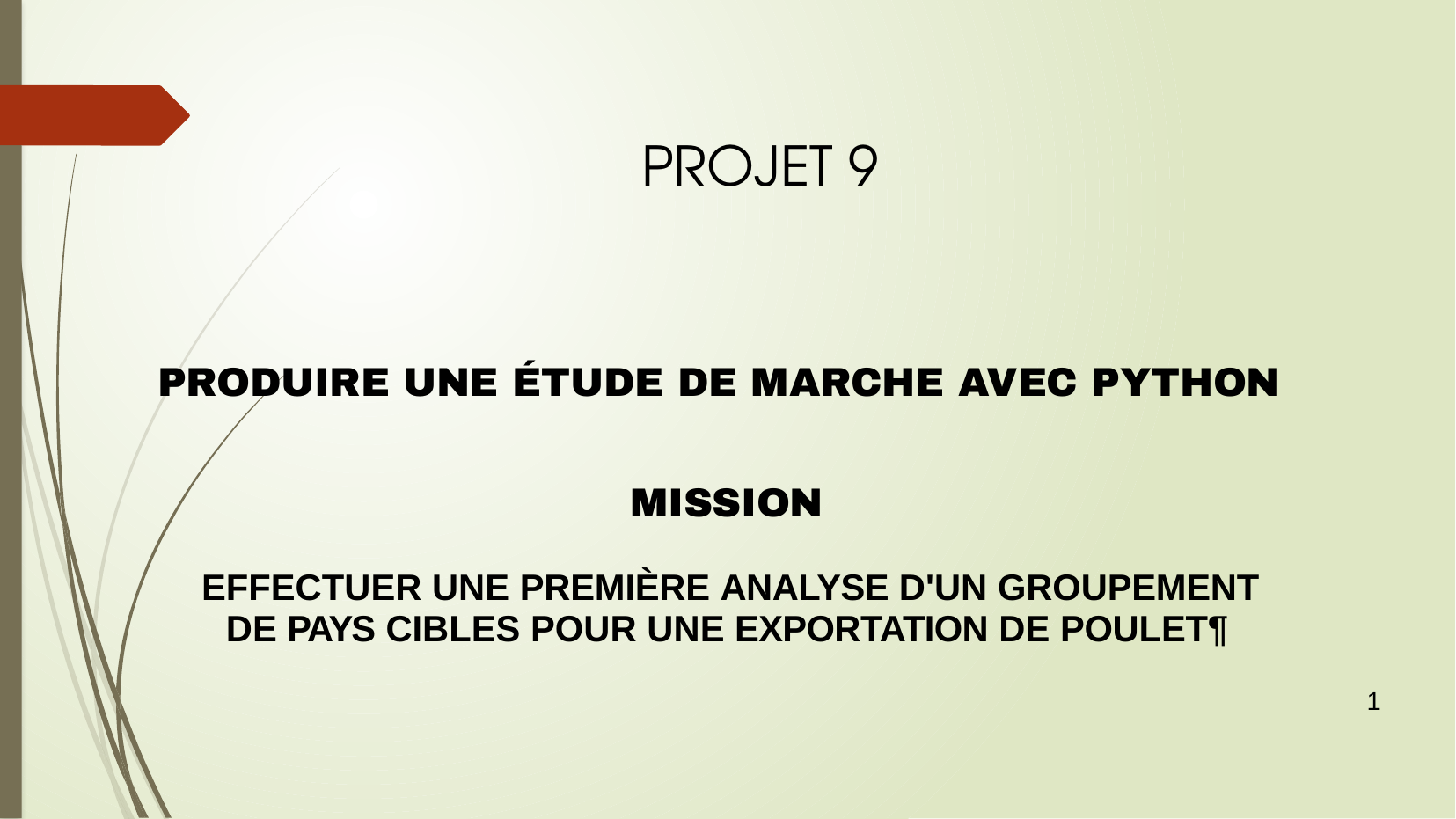

PROJET 9
PRODUIRE UNE ÉTUDE DE MARCHE AVEC PYTHON
MISSION
EFFECTUER UNE PREMIÈRE ANALYSE D'UN GROUPEMENT DE PAYS CIBLES POUR UNE EXPORTATION DE POULET¶
1